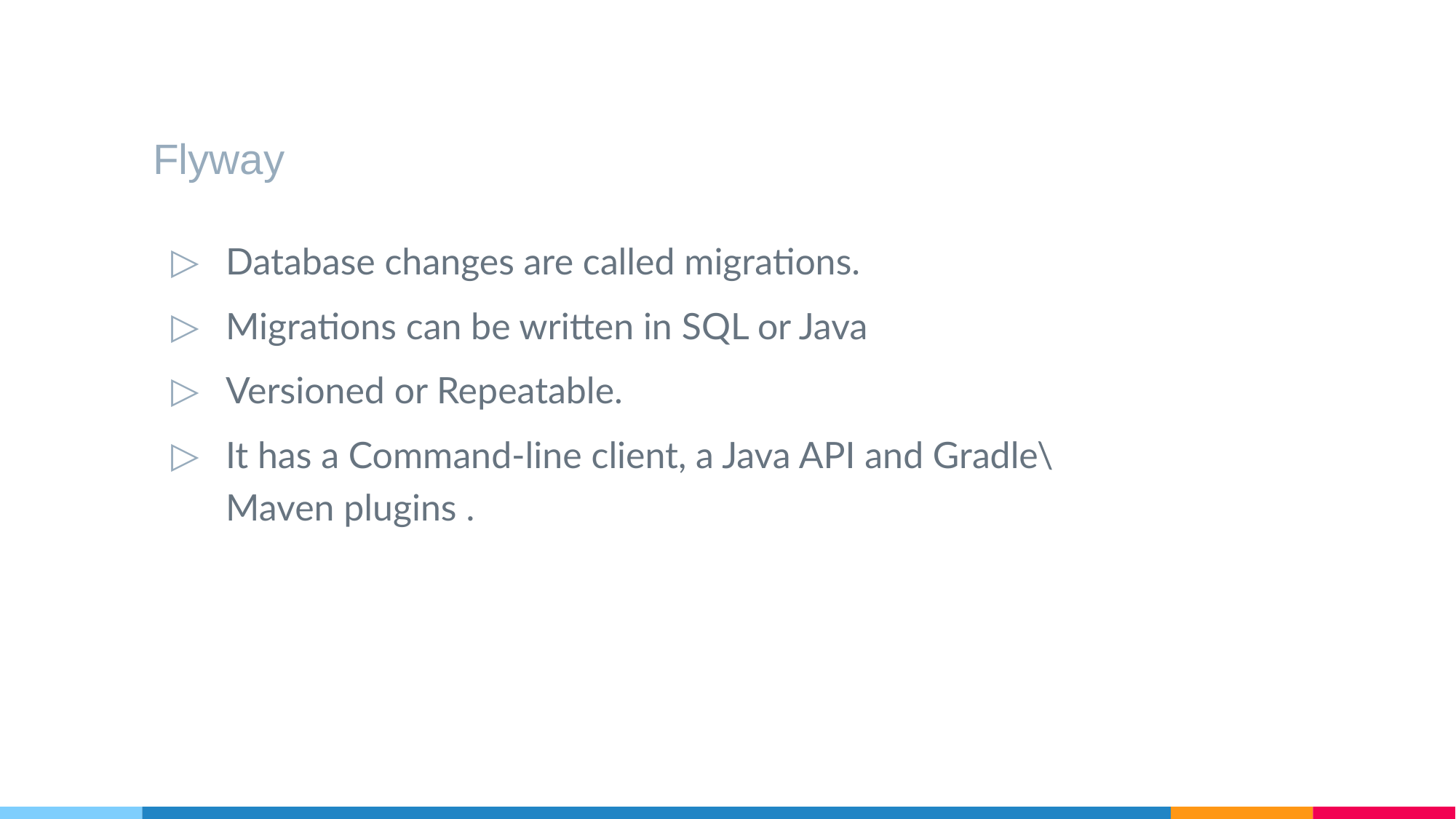

Flyway
Database changes are called migrations.
Migrations can be written in SQL or Java
Versioned or Repeatable.
It has a Command-line client, a Java API and Gradle\Maven plugins .